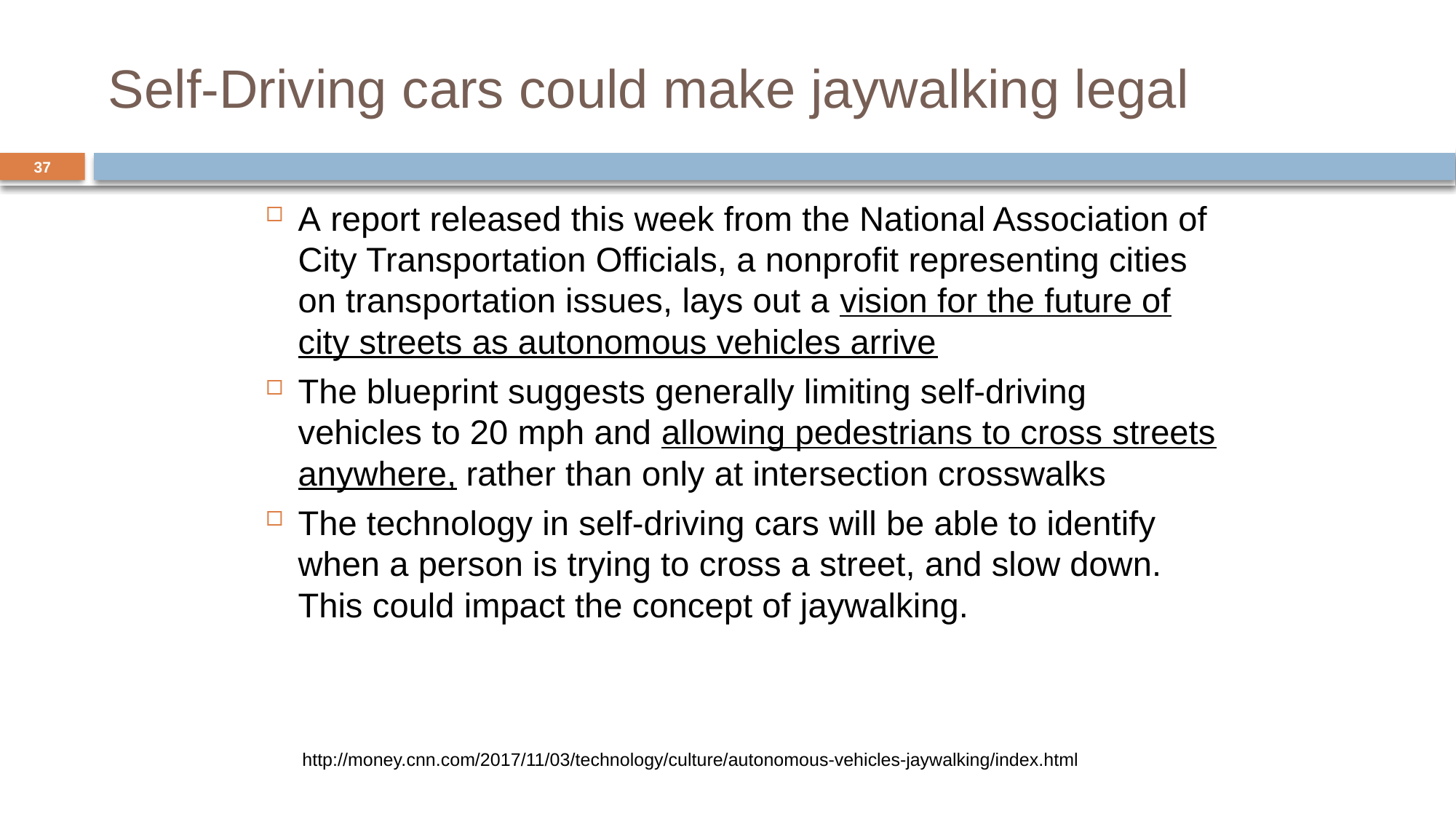

# Self-Driving cars could make jaywalking legal
37
A report released this week from the National Association of City Transportation Officials, a nonprofit representing cities on transportation issues, lays out a vision for the future of city streets as autonomous vehicles arrive
The blueprint suggests generally limiting self-driving vehicles to 20 mph and allowing pedestrians to cross streets anywhere, rather than only at intersection crosswalks
The technology in self-driving cars will be able to identify when a person is trying to cross a street, and slow down. This could impact the concept of jaywalking.

http://money.cnn.com/2017/11/03/technology/culture/autonomous-vehicles-jaywalking/index.html